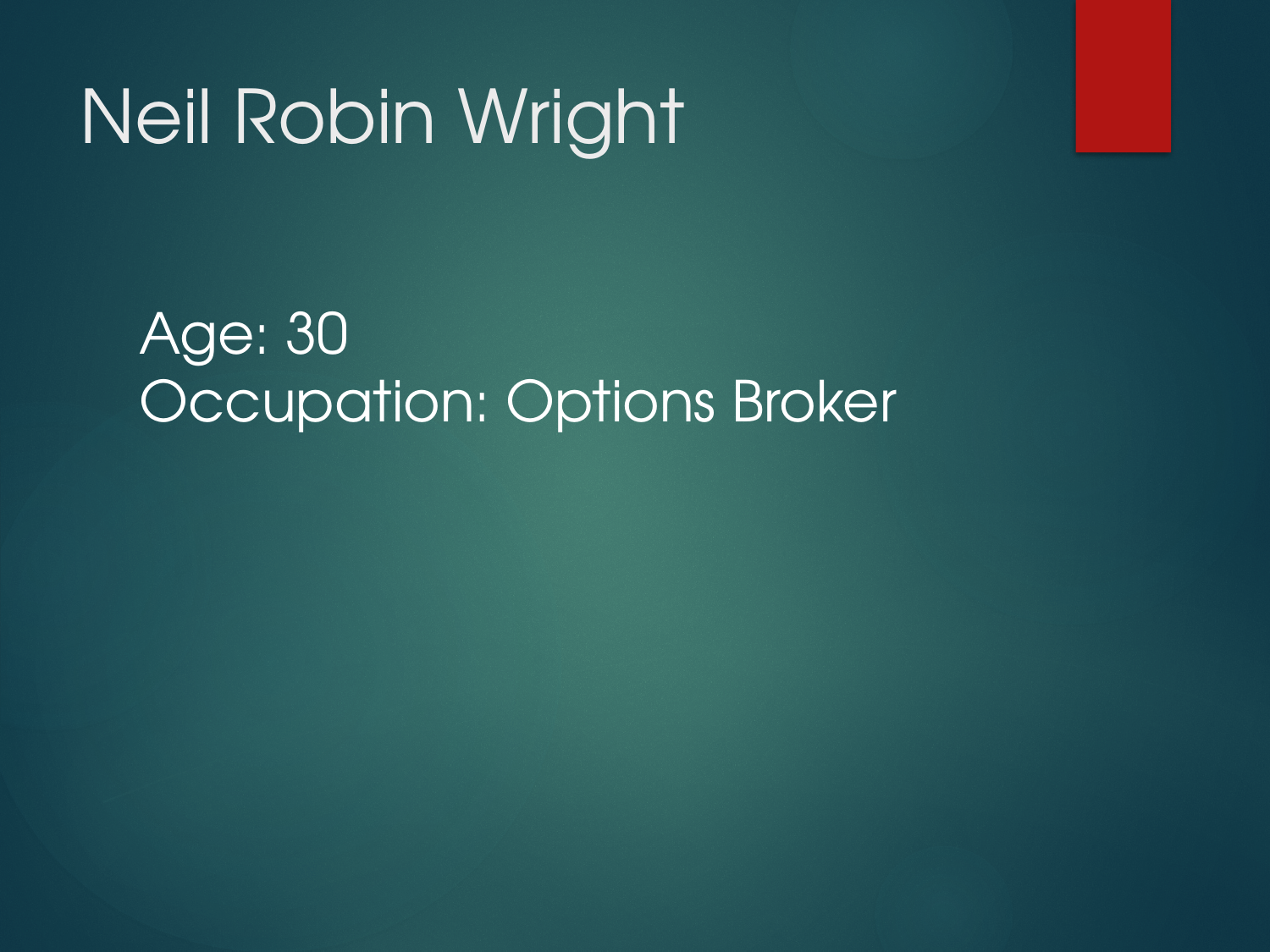

# Neil Robin Wright

Age: 30
Occupation: Options Broker